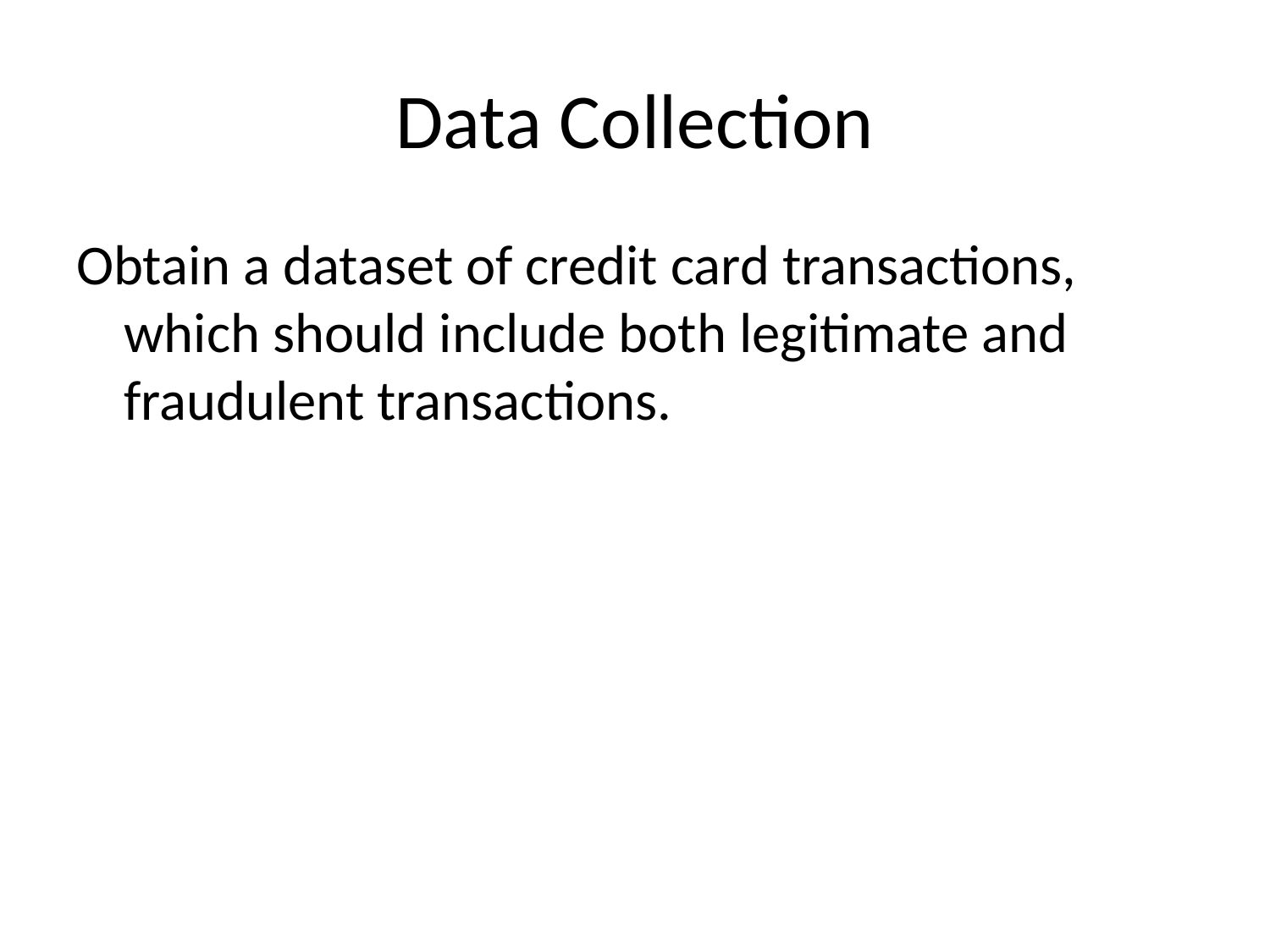

# Data Collection
Obtain a dataset of credit card transactions, which should include both legitimate and fraudulent transactions.